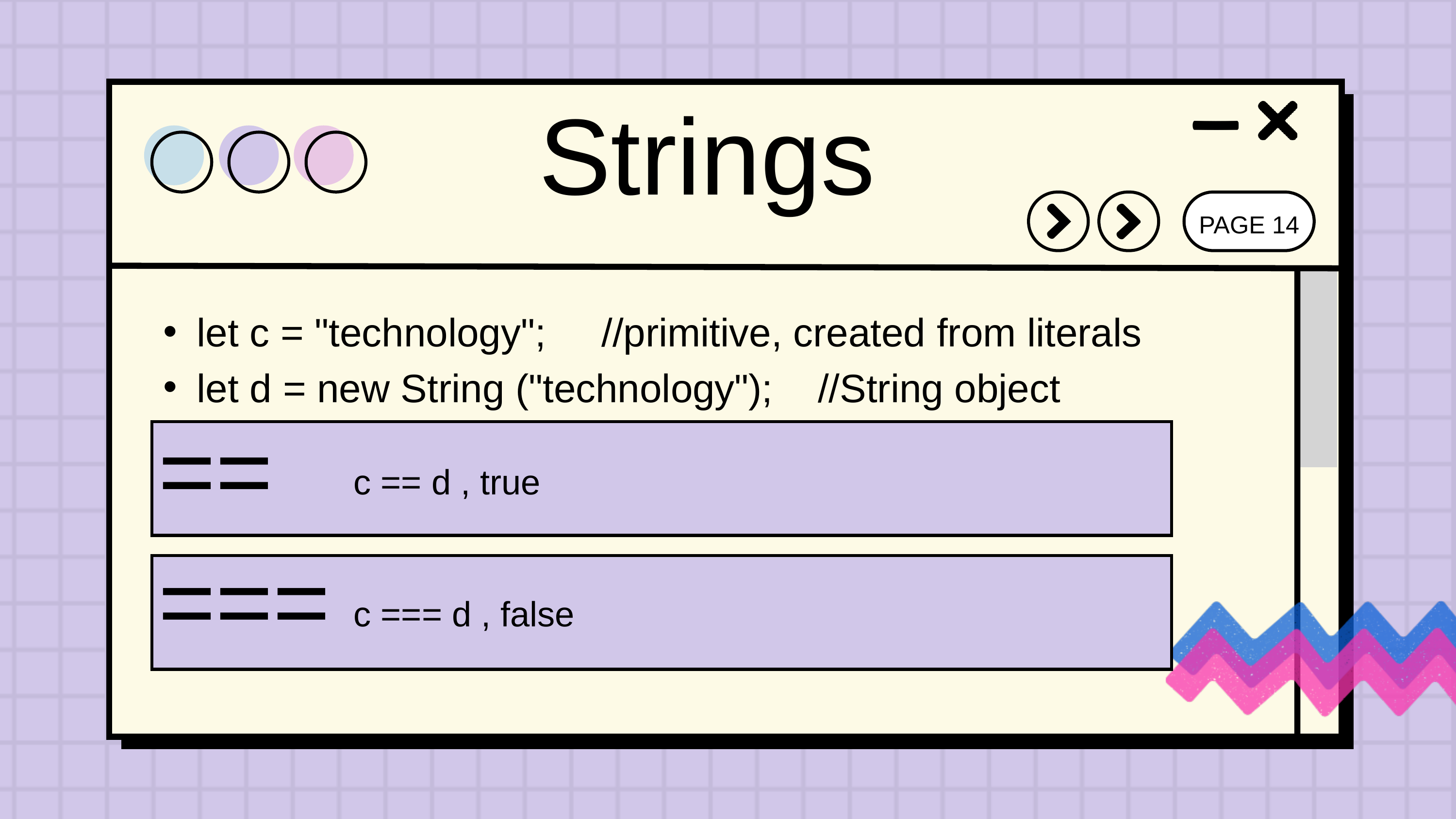

Strings

PAGE 14

let c = "technology";     //primitive, created from literals
let d = new String ("technology");    //String object

==

c == d , true
===

c === d , false